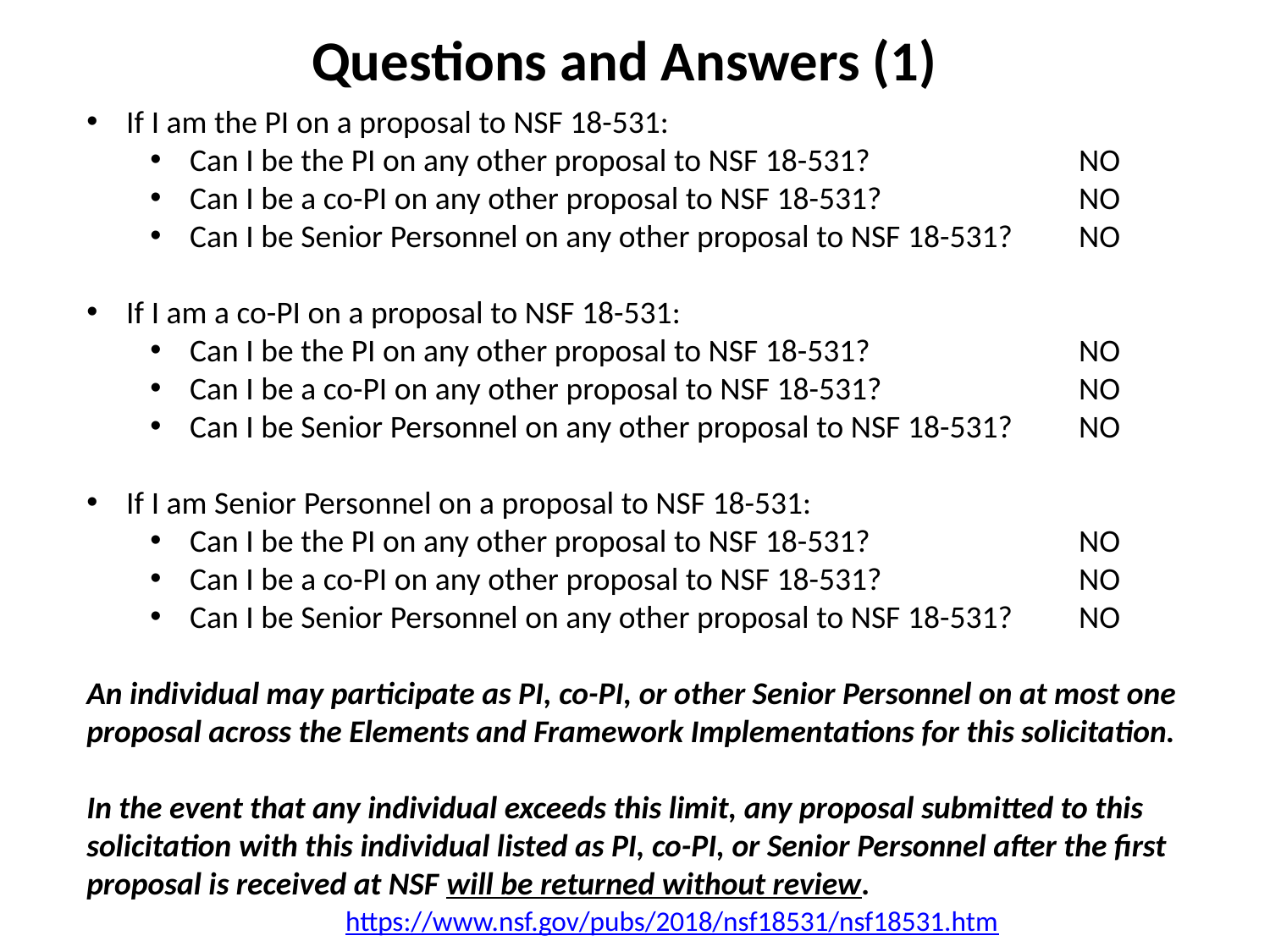

# Questions and Answers (1)
If I am the PI on a proposal to NSF 18-531:
Can I be the PI on any other proposal to NSF 18-531?		NO
Can I be a co-PI on any other proposal to NSF 18-531?		NO
Can I be Senior Personnel on any other proposal to NSF 18-531?	NO

If I am a co-PI on a proposal to NSF 18-531:
Can I be the PI on any other proposal to NSF 18-531?		NO
Can I be a co-PI on any other proposal to NSF 18-531?		NO
Can I be Senior Personnel on any other proposal to NSF 18-531?	NO

If I am Senior Personnel on a proposal to NSF 18-531:
Can I be the PI on any other proposal to NSF 18-531?		NO
Can I be a co-PI on any other proposal to NSF 18-531?		NO
Can I be Senior Personnel on any other proposal to NSF 18-531?	NO

An individual may participate as PI, co-PI, or other Senior Personnel on at most one proposal across the Elements and Framework Implementations for this solicitation.

In the event that any individual exceeds this limit, any proposal submitted to this solicitation with this individual listed as PI, co-PI, or Senior Personnel after the first proposal is received at NSF will be returned without review.